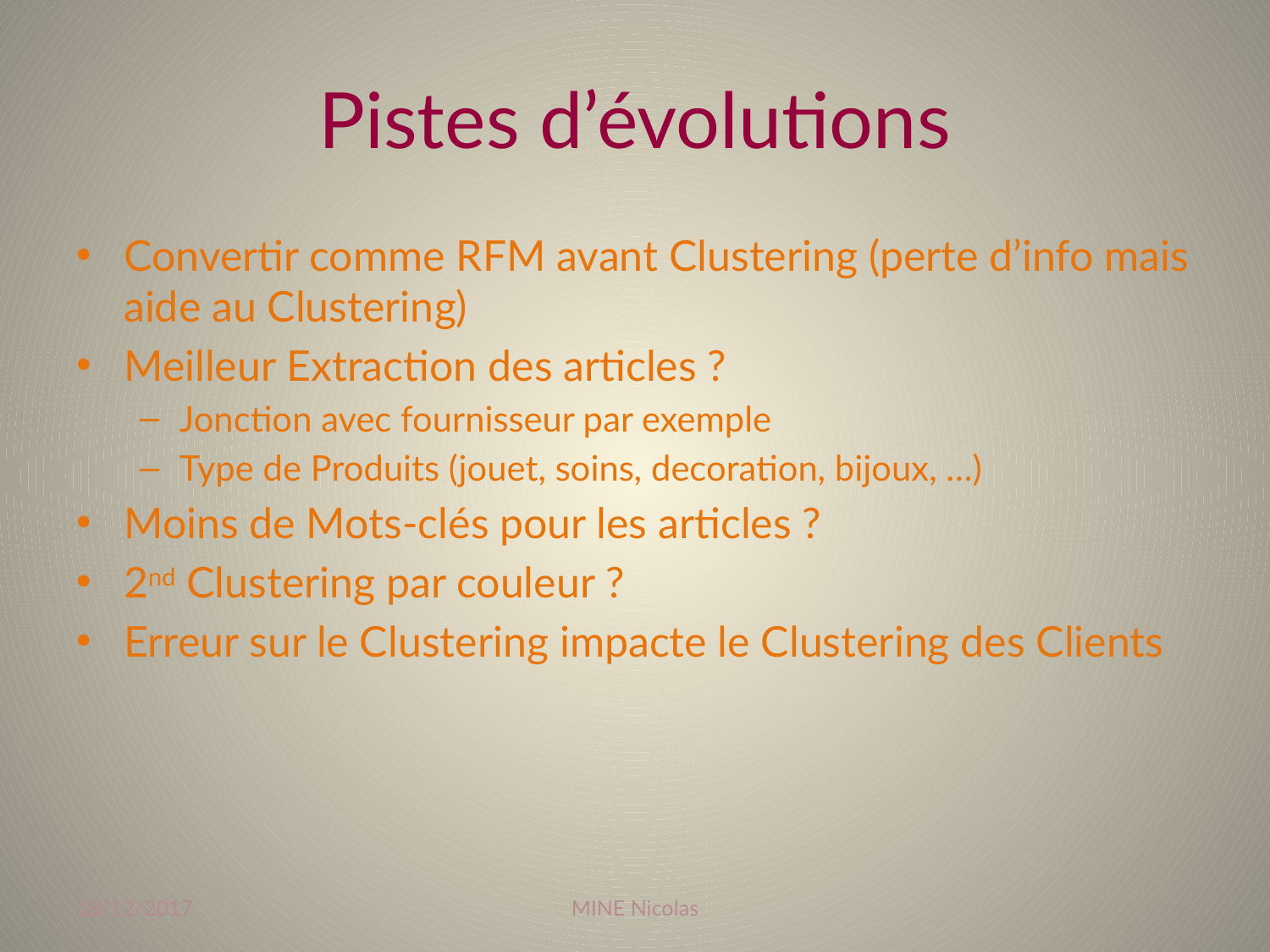

# Pistes d’évolutions
Convertir comme RFM avant Clustering (perte d’info mais aide au Clustering)
Meilleur Extraction des articles ?
Jonction avec fournisseur par exemple
Type de Produits (jouet, soins, decoration, bijoux, …)
Moins de Mots-clés pour les articles ?
2nd Clustering par couleur ?
Erreur sur le Clustering impacte le Clustering des Clients

18/12/2017
MINE Nicolas